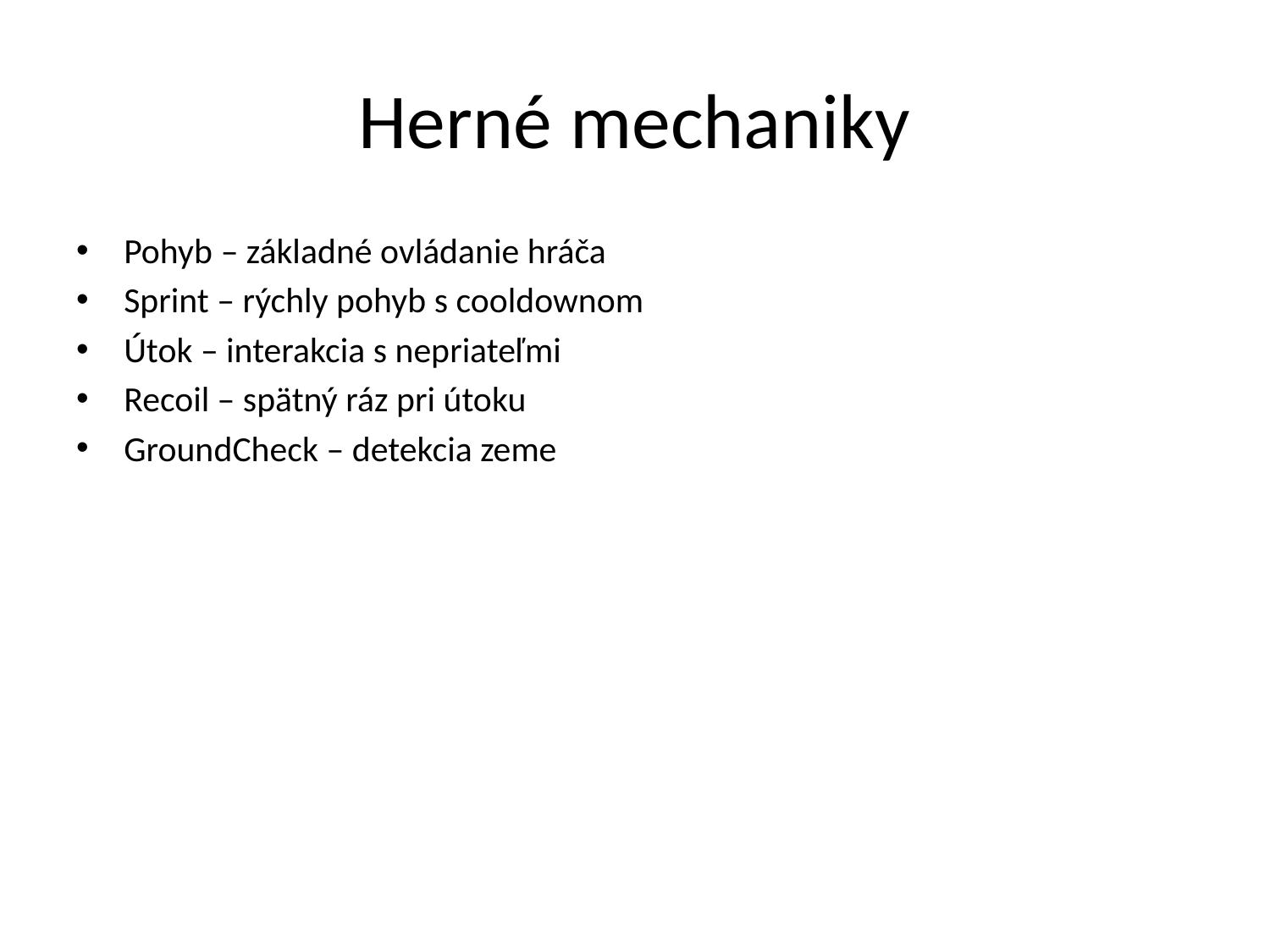

# Herné mechaniky
Pohyb – základné ovládanie hráča
Sprint – rýchly pohyb s cooldownom
Útok – interakcia s nepriateľmi
Recoil – spätný ráz pri útoku
GroundCheck – detekcia zeme